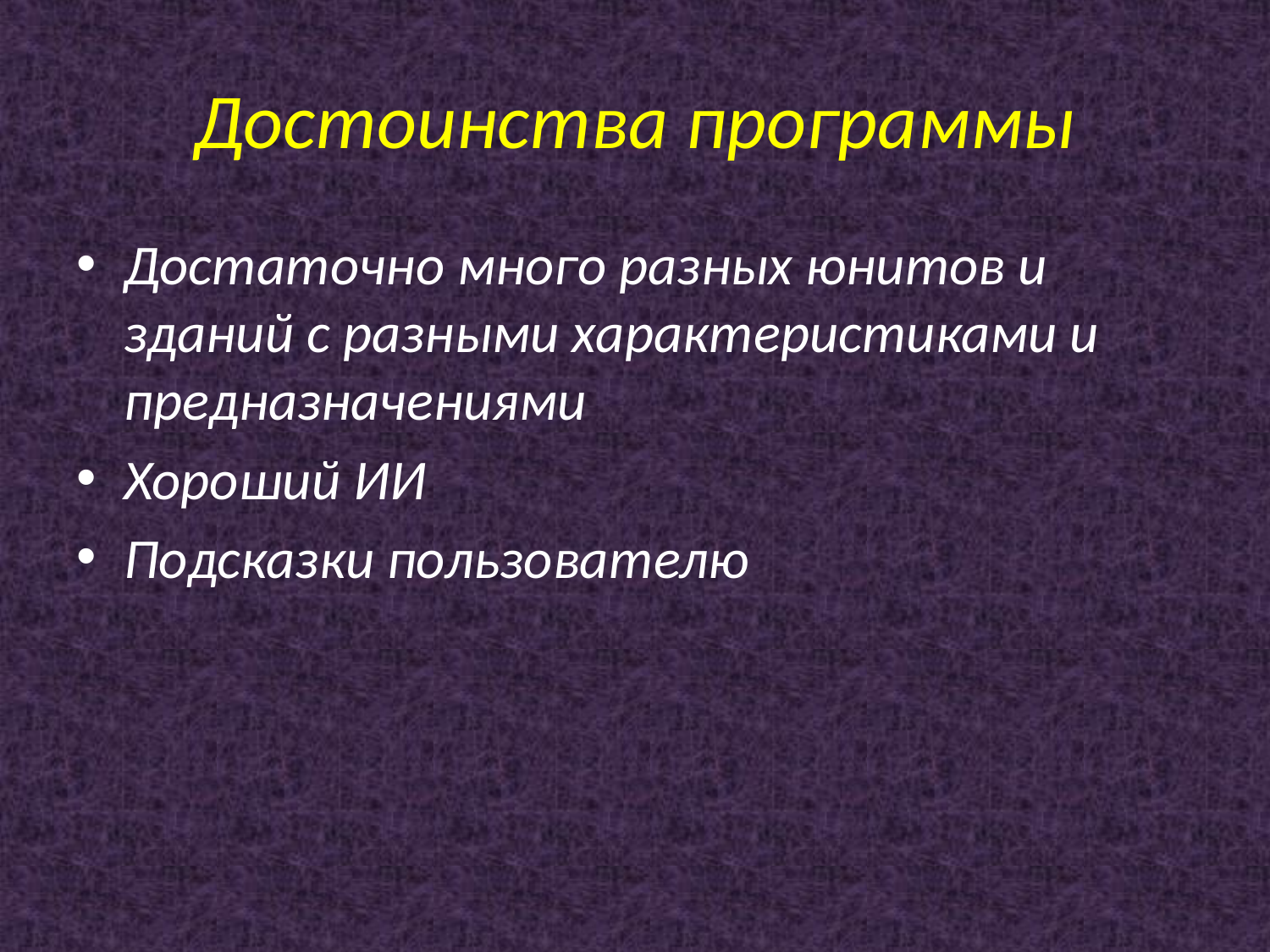

# Достоинства программы
Достаточно много разных юнитов и зданий с разными характеристиками и предназначениями
Хороший ИИ
Подсказки пользователю